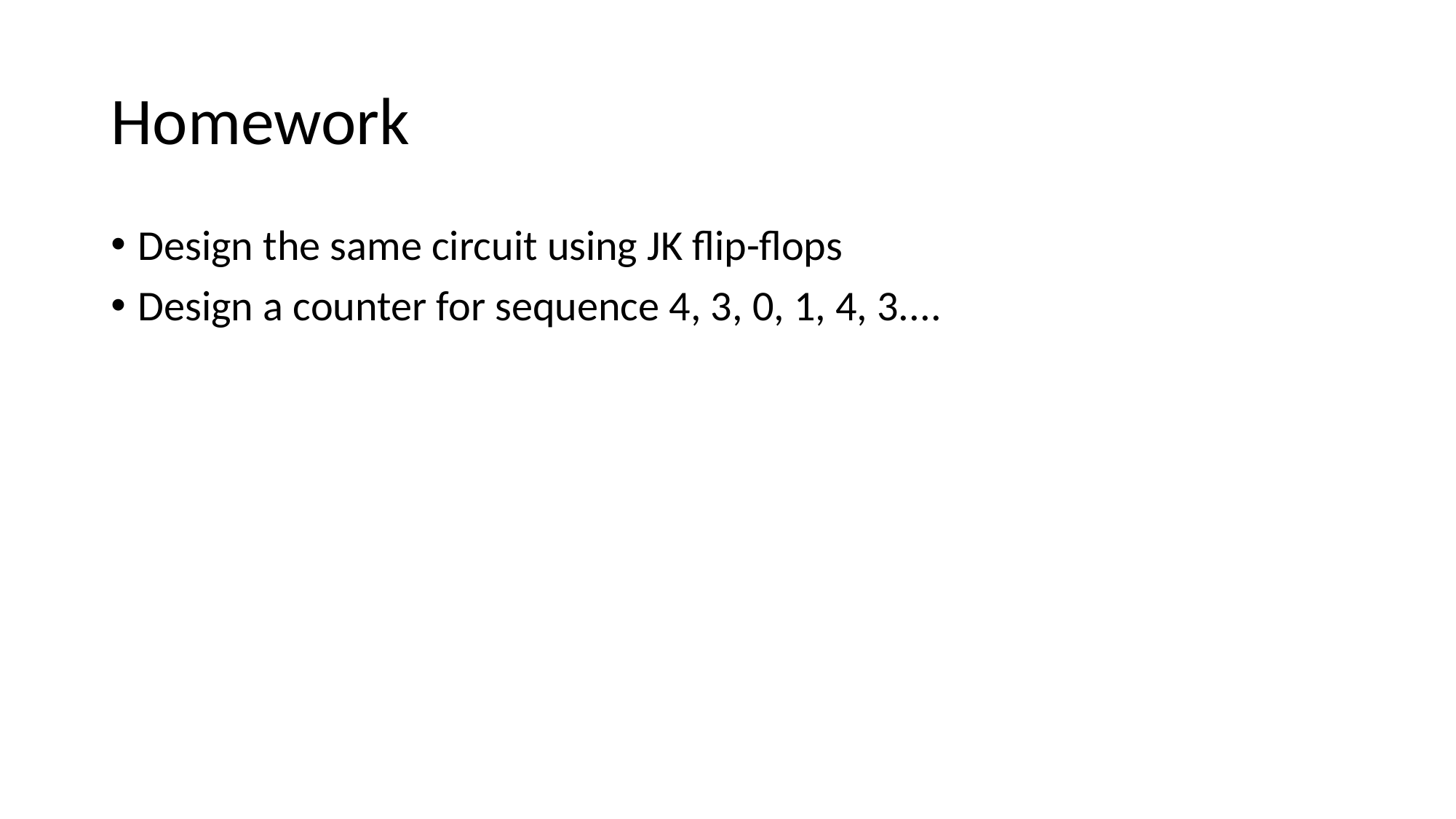

# Homework
Design the same circuit using JK flip-flops
Design a counter for sequence 4, 3, 0, 1, 4, 3....